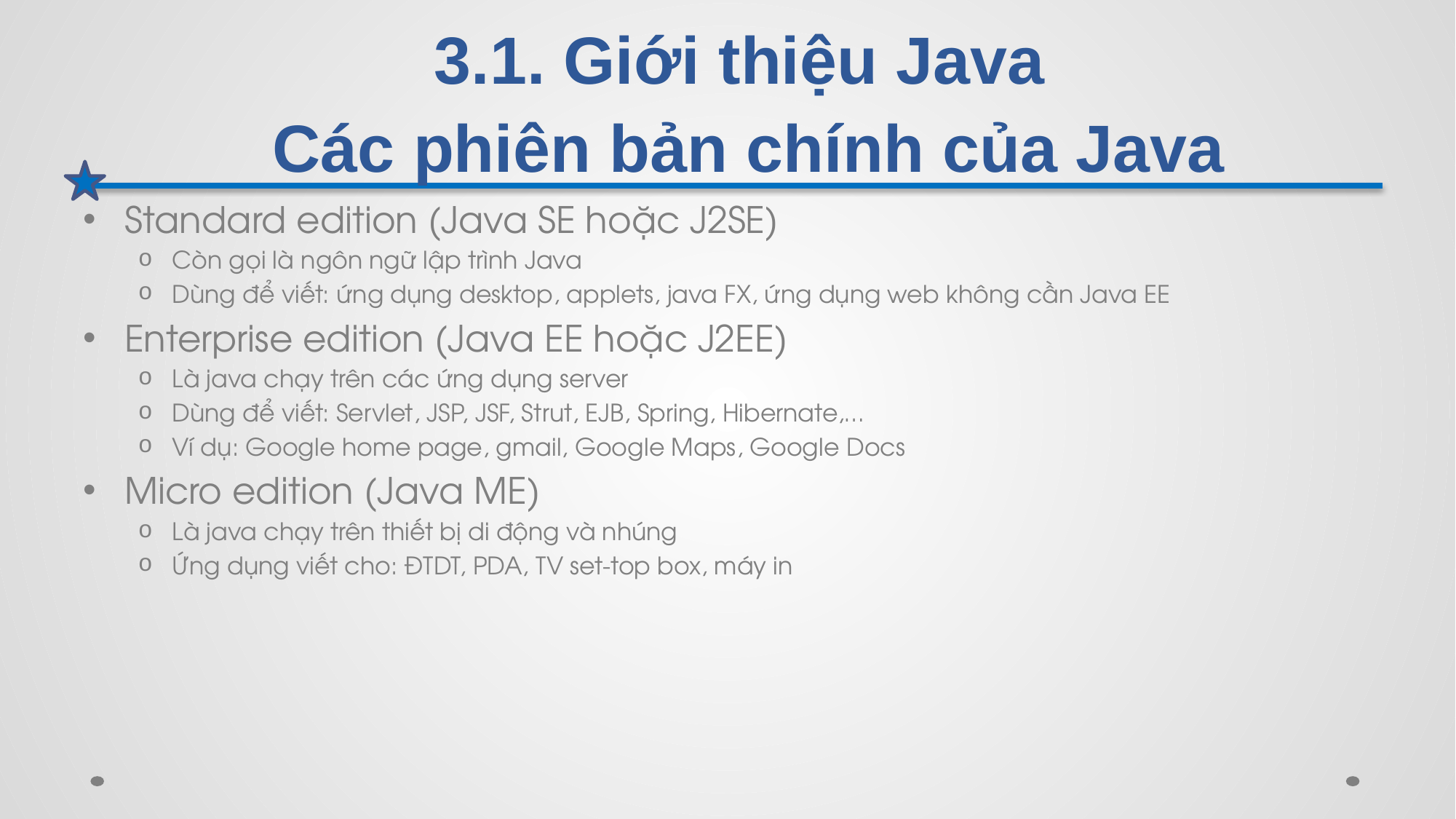

# 3.1. Giới thiệu Java Các phiên bản chính của Java
Standard edition (Java SE hoặc J2SE)
Còn gọi là ngôn ngữ lập trình Java
Dùng để viết: ứng dụng desktop, applets, java FX, ứng dụng web không cần Java EE
Enterprise edition (Java EE hoặc J2EE)
Là java chạy trên các ứng dụng server
Dùng để viết: Servlet, JSP, JSF, Strut, EJB, Spring, Hibernate,…
Ví dụ: Google home page, gmail, Google Maps, Google Docs
Micro edition (Java ME)
Là java chạy trên thiết bị di động và nhúng
Ứng dụng viết cho: ĐTDT, PDA, TV set-top box, máy in